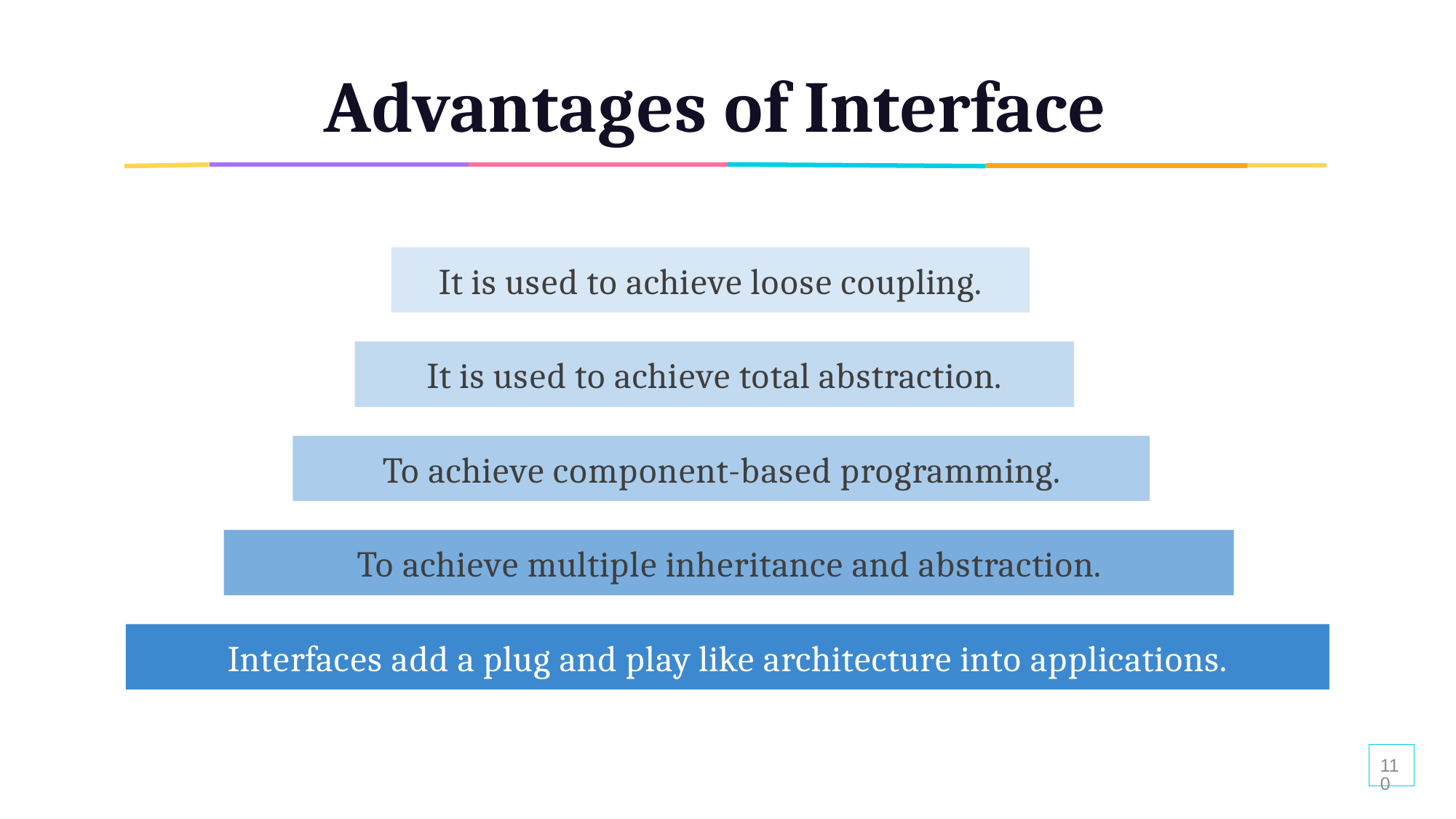

# Advantages of Interface
It is used to achieve loose coupling.
It is used to achieve total abstraction.
To achieve component-based programming.
To achieve multiple inheritance and abstraction.
Interfaces add a plug and play like architecture into applications.
110